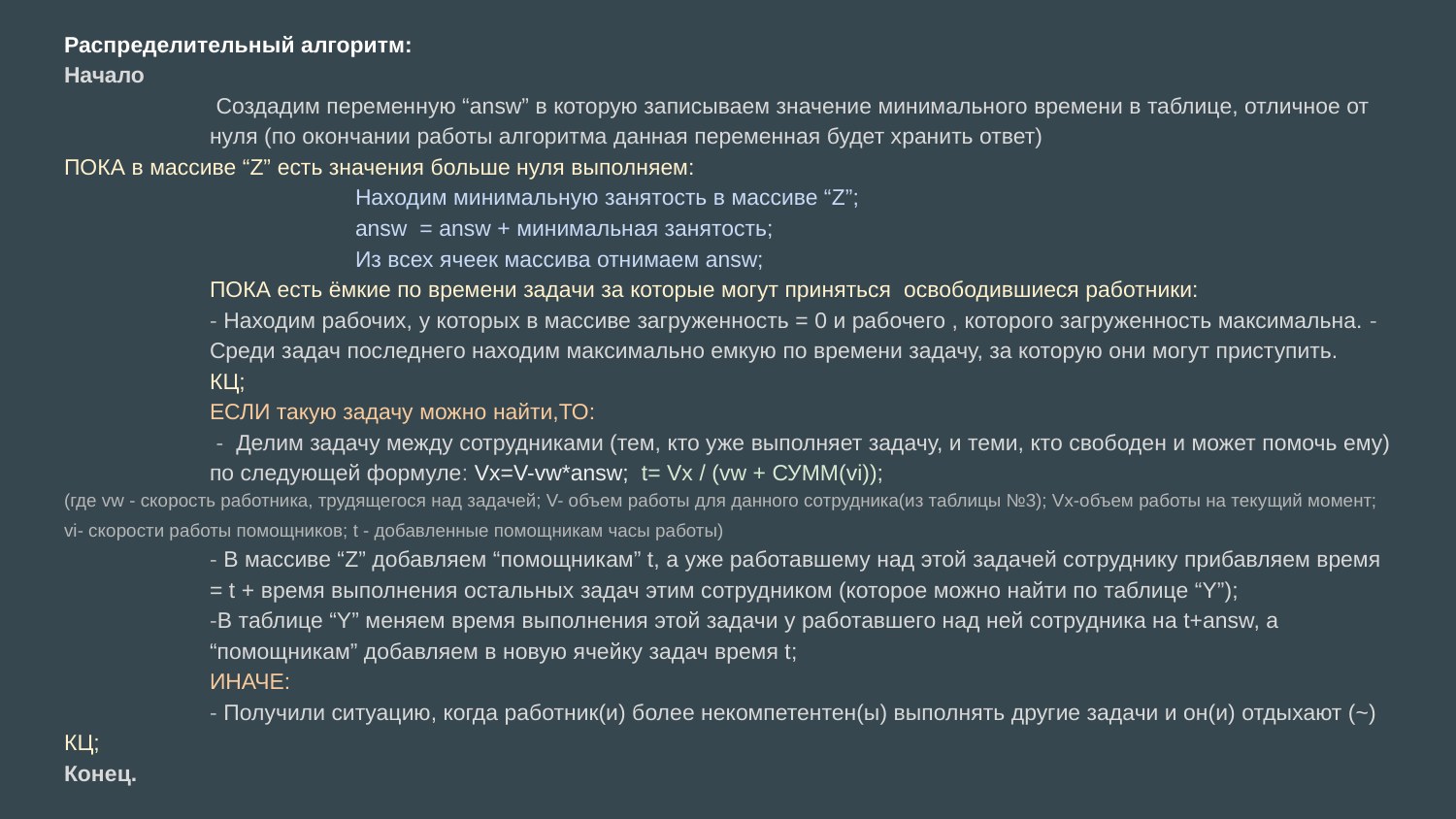

Распределительный алгоритм:
Начало
 Создадим переменную “answ” в которую записываем значение минимального времени в таблице, отличное от нуля (по окончании работы алгоритма данная переменная будет хранить ответ)
ПОКА в массиве “Z” есть значения больше нуля выполняем:
Находим минимальную занятость в массиве “Z”;
answ  = answ + минимальная занятость;
Из всех ячеек массива отнимаем answ;
 	ПОКА есть ёмкие по времени задачи за которые могут приняться  освободившиеся работники:
- Находим рабочих, у которых в массиве загруженность = 0 и рабочего , которого загруженность максимальна. -Среди задач последнего находим максимально емкую по времени задачу, за которую они могут приступить.
	КЦ;
	ЕСЛИ такую задачу можно найти,ТО:
 -  Делим задачу между сотрудниками (тем, кто уже выполняет задачу, и теми, кто свободен и может помочь ему) по следующей формуле: Vx=V-vw*answ;  t= Vx / (vw + СУММ(vi));
(где vw - скорость работника, трудящегося над задачей; V- объем работы для данного сотрудника(из таблицы №3); Vx-объем работы на текущий момент;  vi- скорости работы помощников; t - добавленные помощникам часы работы)
- В массиве “Z” добавляем “помощникам” t, а уже работавшему над этой задачей сотруднику прибавляем время = t + время выполнения остальных задач этим сотрудником (которое можно найти по таблице “Y”);
-В таблице “Y” меняем время выполнения этой задачи у работавшего над ней сотрудника на t+answ, а  “помощникам” добавляем в новую ячейку задач время t;
	ИНАЧЕ:
- Получили ситуацию, когда работник(и) более некомпетентен(ы) выполнять другие задачи и он(и) отдыхают (~)
КЦ;
Конец.